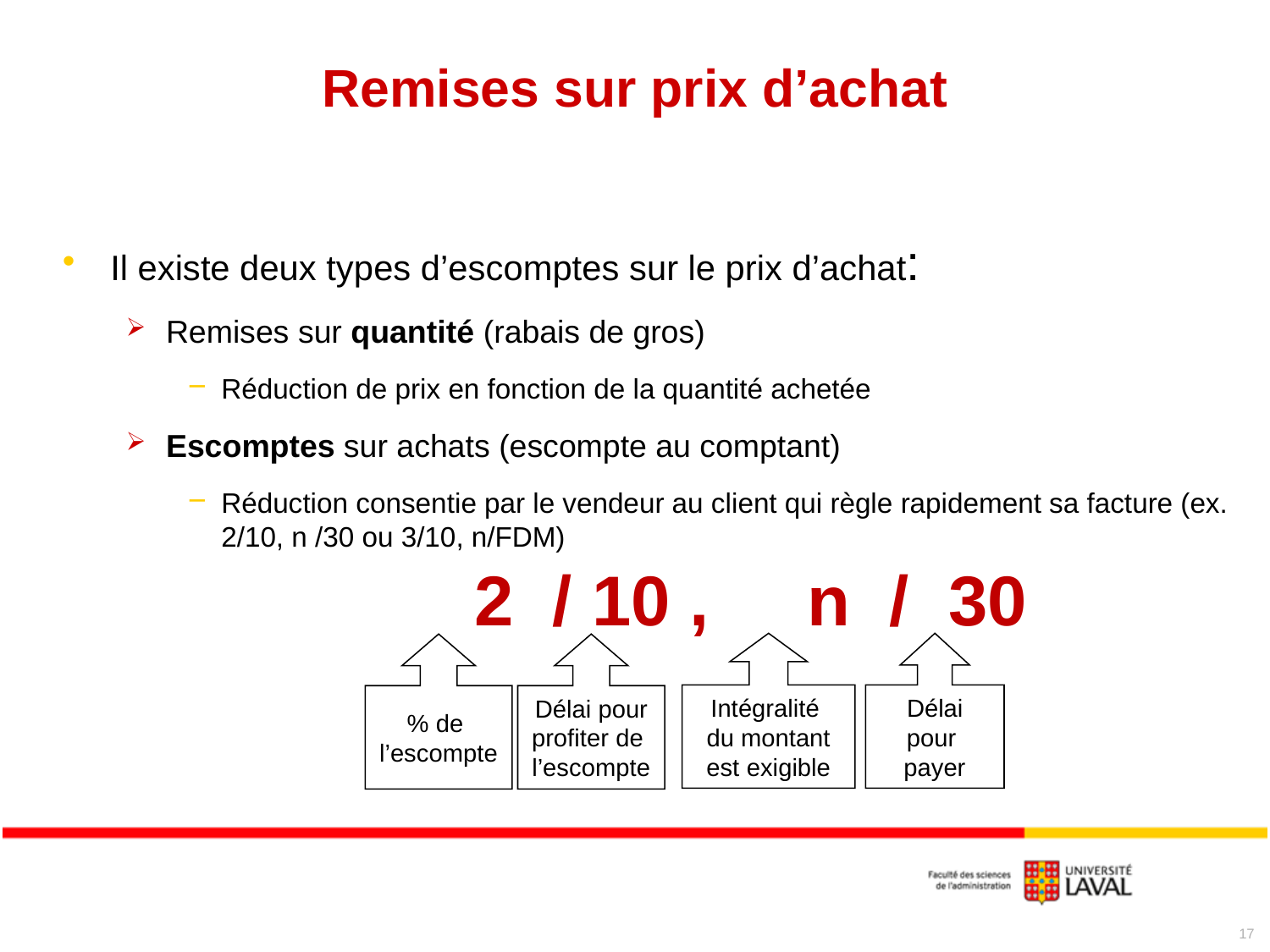

# Remises sur prix d’achat
Il existe deux types d’escomptes sur le prix d’achat:
Remises sur quantité (rabais de gros)
Réduction de prix en fonction de la quantité achetée
Escomptes sur achats (escompte au comptant)
Réduction consentie par le vendeur au client qui règle rapidement sa facture (ex. 2/10, n /30 ou 3/10, n/FDM)

			  2  / 10 ,     n  /  30
Intégralité
du montant
est exigible
Délai
pour
payer
% de
l’escompte
Délai pour
profiter de
l’escompte
17